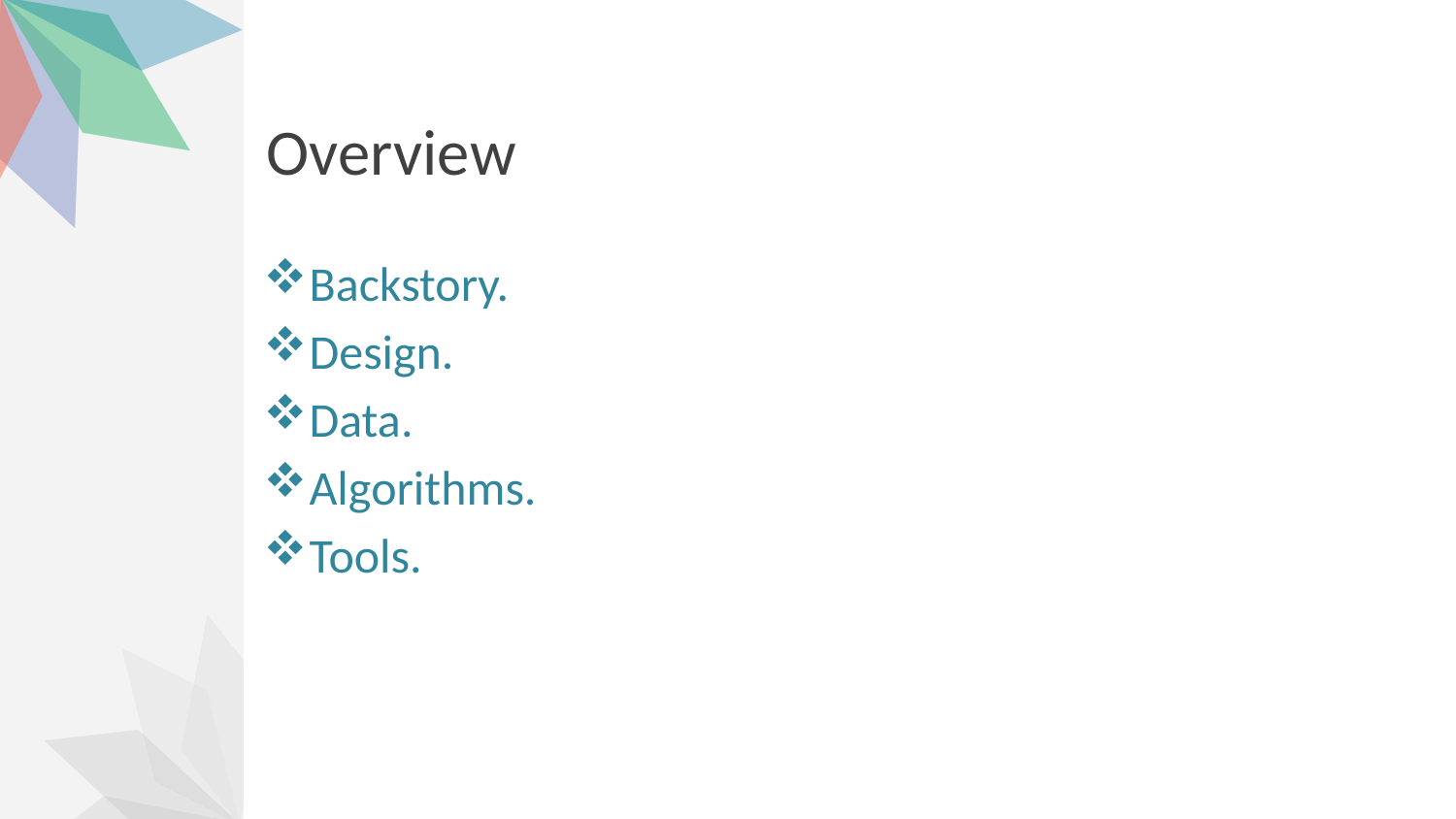

# Overview
Backstory.
Design.
Data.
Algorithms.
Tools.